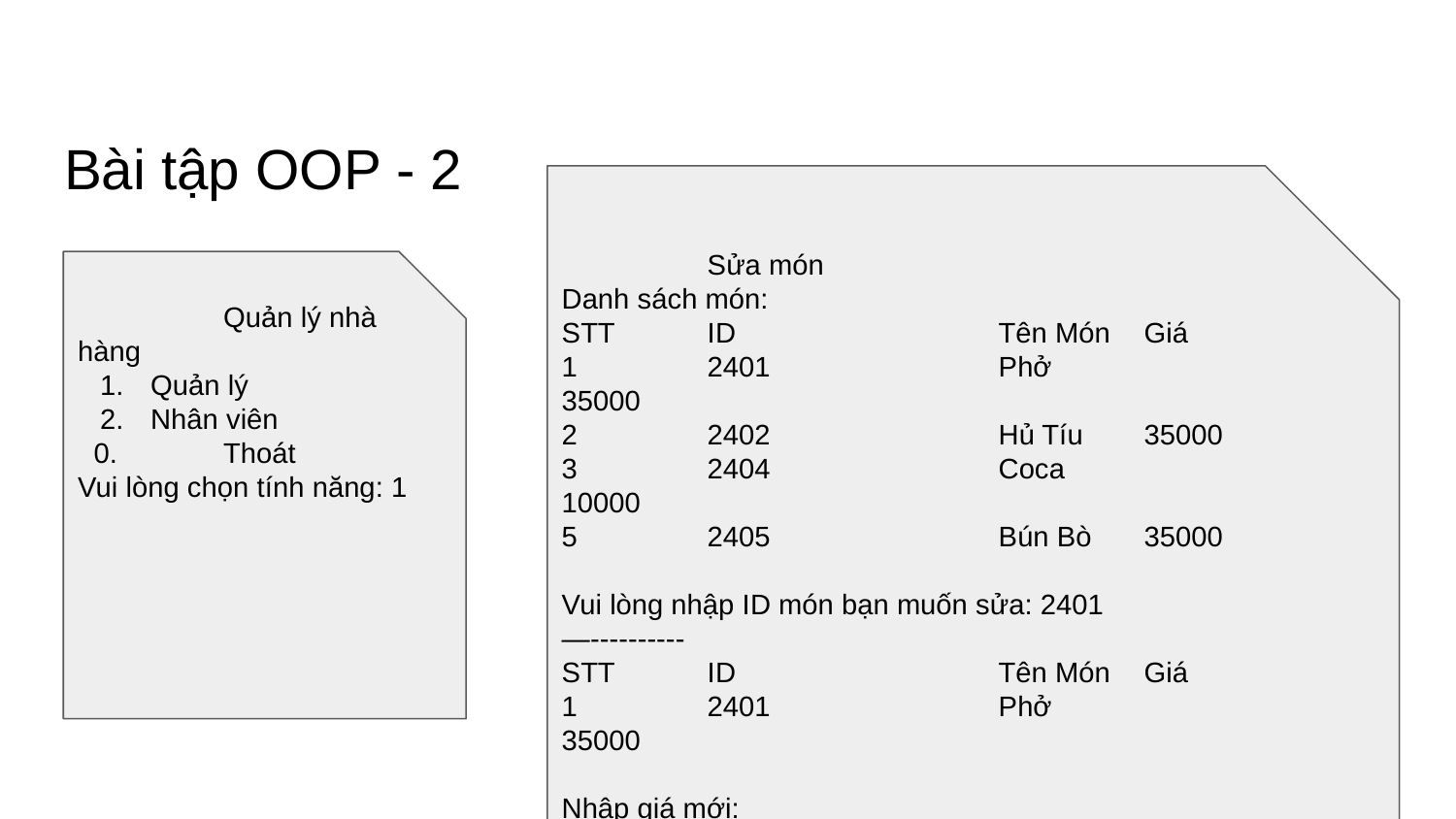

# Bài tập OOP - 2
	Sửa món
Danh sách món:
STT	ID		Tên Món	Giá
1	2401		Phở		35000
2	2402		Hủ Tíu	35000
3	2404		Coca		10000
5	2405		Bún Bò	35000

Vui lòng nhập ID món bạn muốn sửa: 2401
—----------
STT	ID		Tên Món	Giá
1	2401		Phở		35000

Nhập giá mới:
—--------------------
Cập nhật thông tin món thành công

Bạn có muốn thay đổi thông tin món khác không ?
Thay đổi thông tin món khác
  0.	Quay lại
Vui lòng chọn tính năng:
	Quản lý nhà hàng
Quản lý
Nhân viên
  0. 	Thoát
Vui lòng chọn tính năng: 1